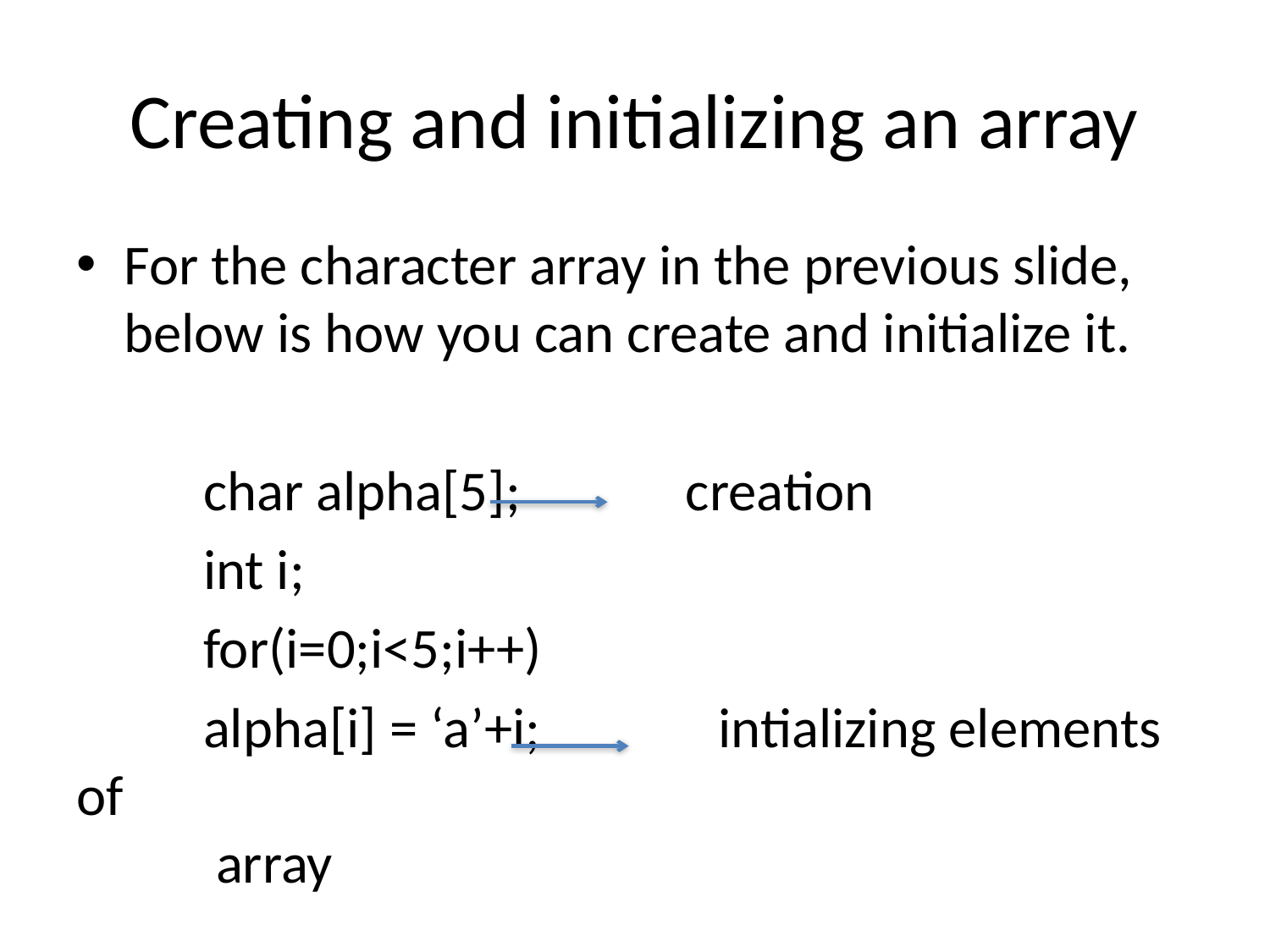

# Creating and initializing an array
For the character array in the previous slide, below is how you can create and initialize it.

	char alpha[5];             creation
	int i;
	for(i=0;i<5;i++)
	alpha[i] = ‘a’+i;              intializing elements of 									 array